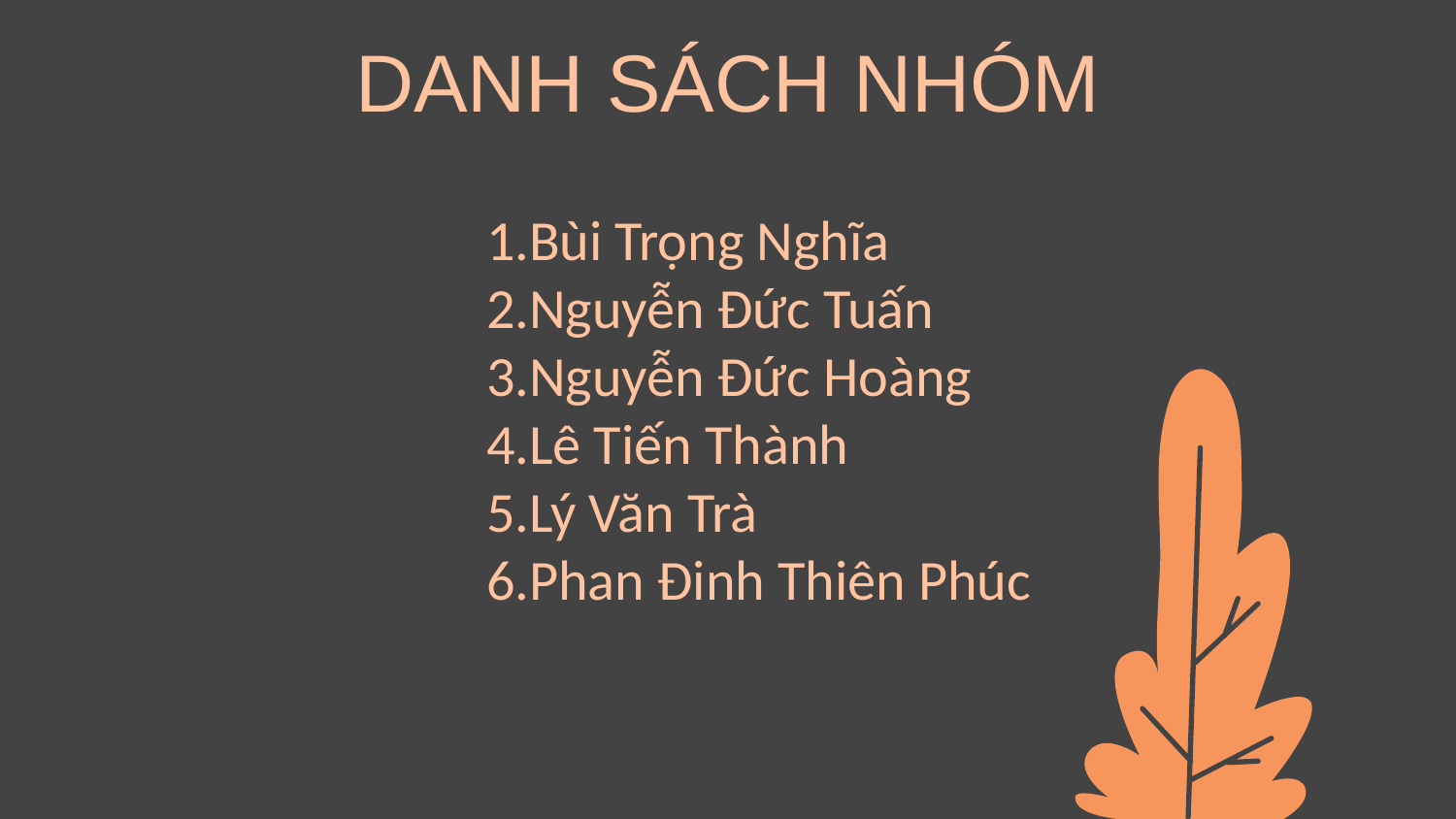

# DANH SÁCH NHÓM
1.Bùi Trọng Nghĩa
2.Nguyễn Đức Tuấn
3.Nguyễn Đức Hoàng
4.Lê Tiến Thành
5.Lý Văn Trà
6.Phan Đinh Thiên Phúc